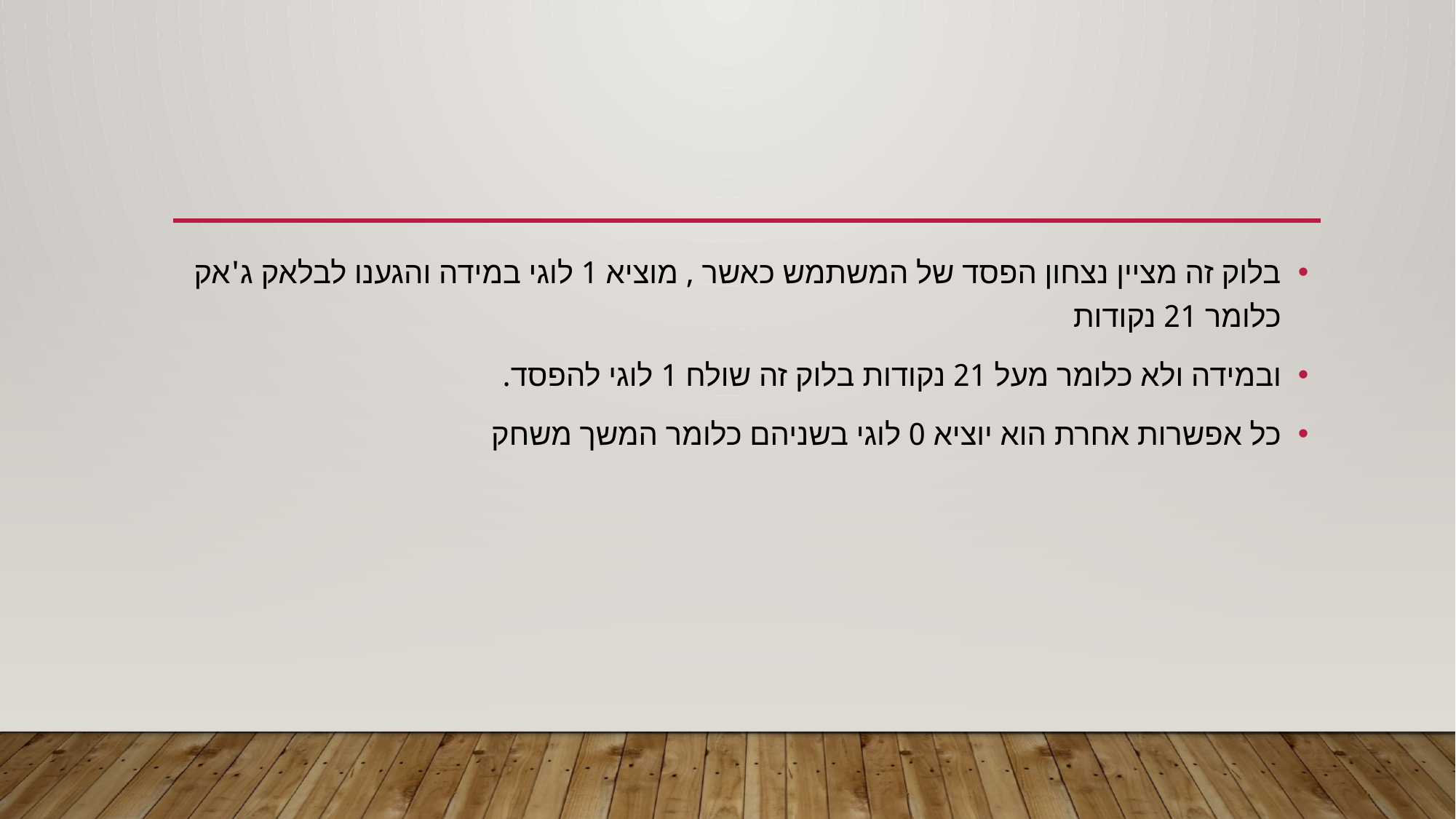

#
בלוק זה מציין נצחון הפסד של המשתמש כאשר , מוציא 1 לוגי במידה והגענו לבלאק ג'אק כלומר 21 נקודות
ובמידה ולא כלומר מעל 21 נקודות בלוק זה שולח 1 לוגי להפסד.
כל אפשרות אחרת הוא יוציא 0 לוגי בשניהם כלומר המשך משחק